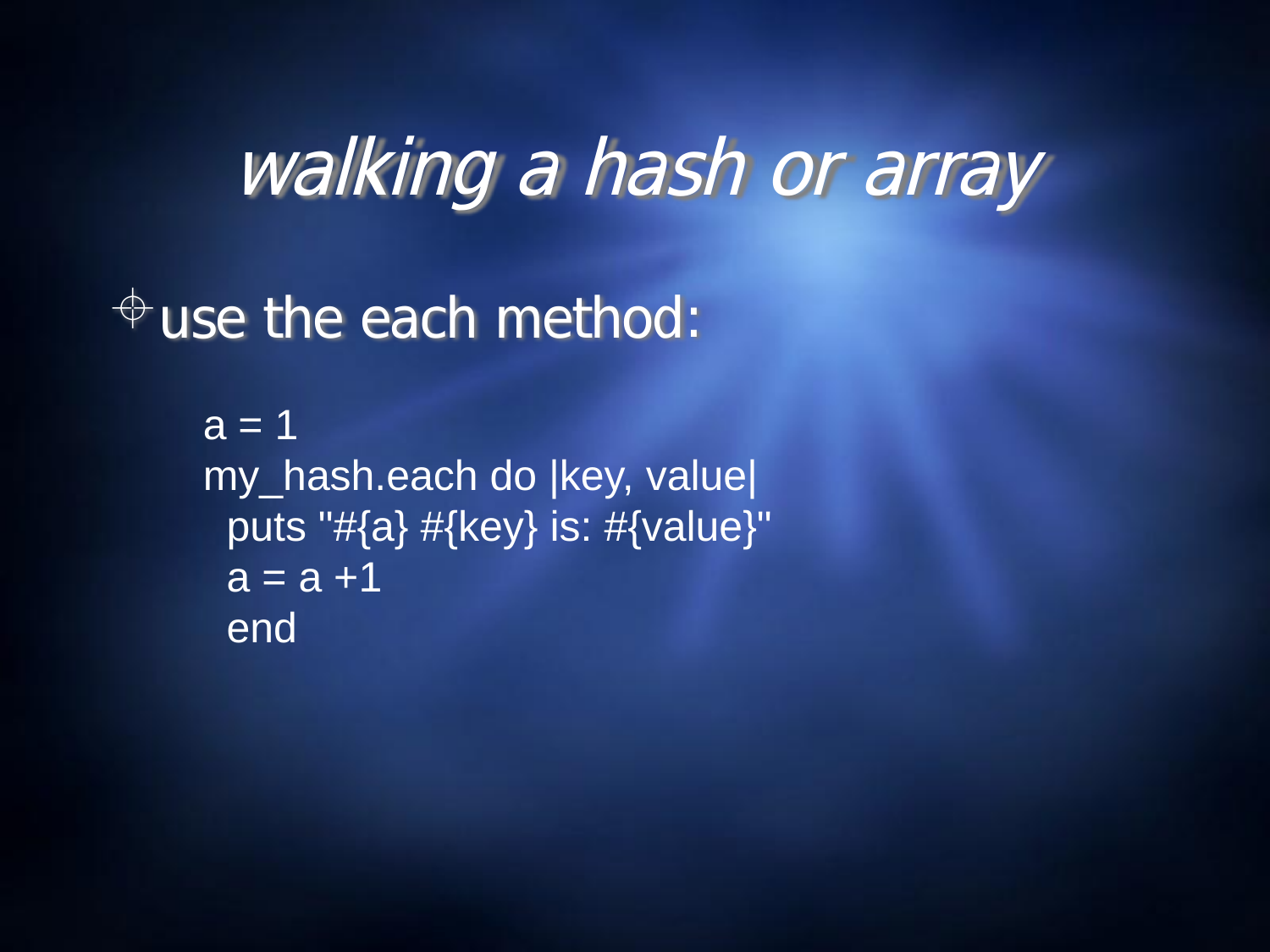

# walking a hash or array
use the each method:
a = 1
my_hash.each do |key, value|
  puts "#{a} #{key} is: #{value}"
  a = a +1
  end